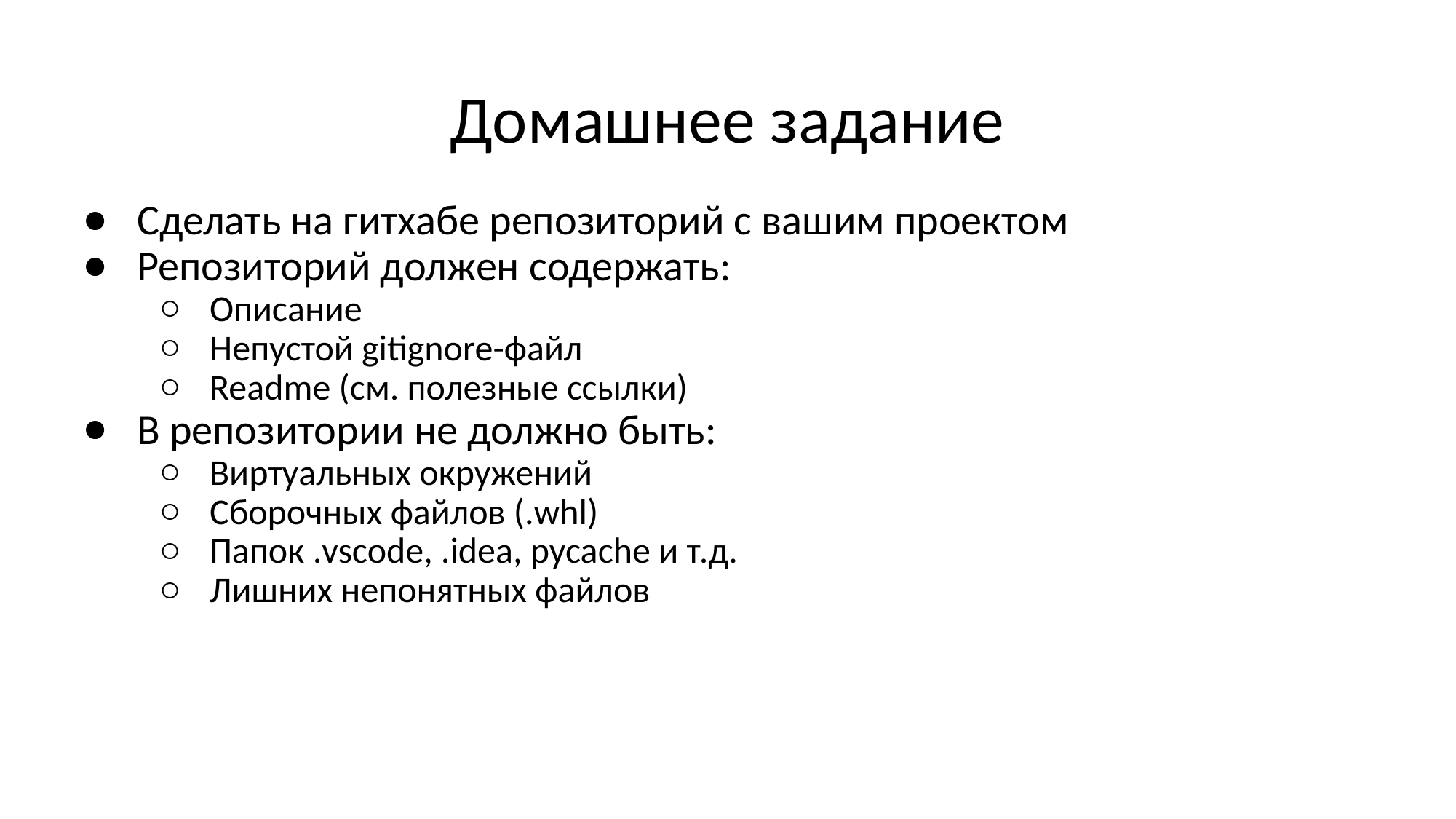

# Домашнее задание
Сделать на гитхабе репозиторий с вашим проектом
Репозиторий должен содержать:
Описание
Непустой gitignore-файл
Readme (см. полезные ссылки)
В репозитории не должно быть:
Виртуальных окружений
Сборочных файлов (.whl)
Папок .vscode, .idea, pycache и т.д.
Лишних непонятных файлов